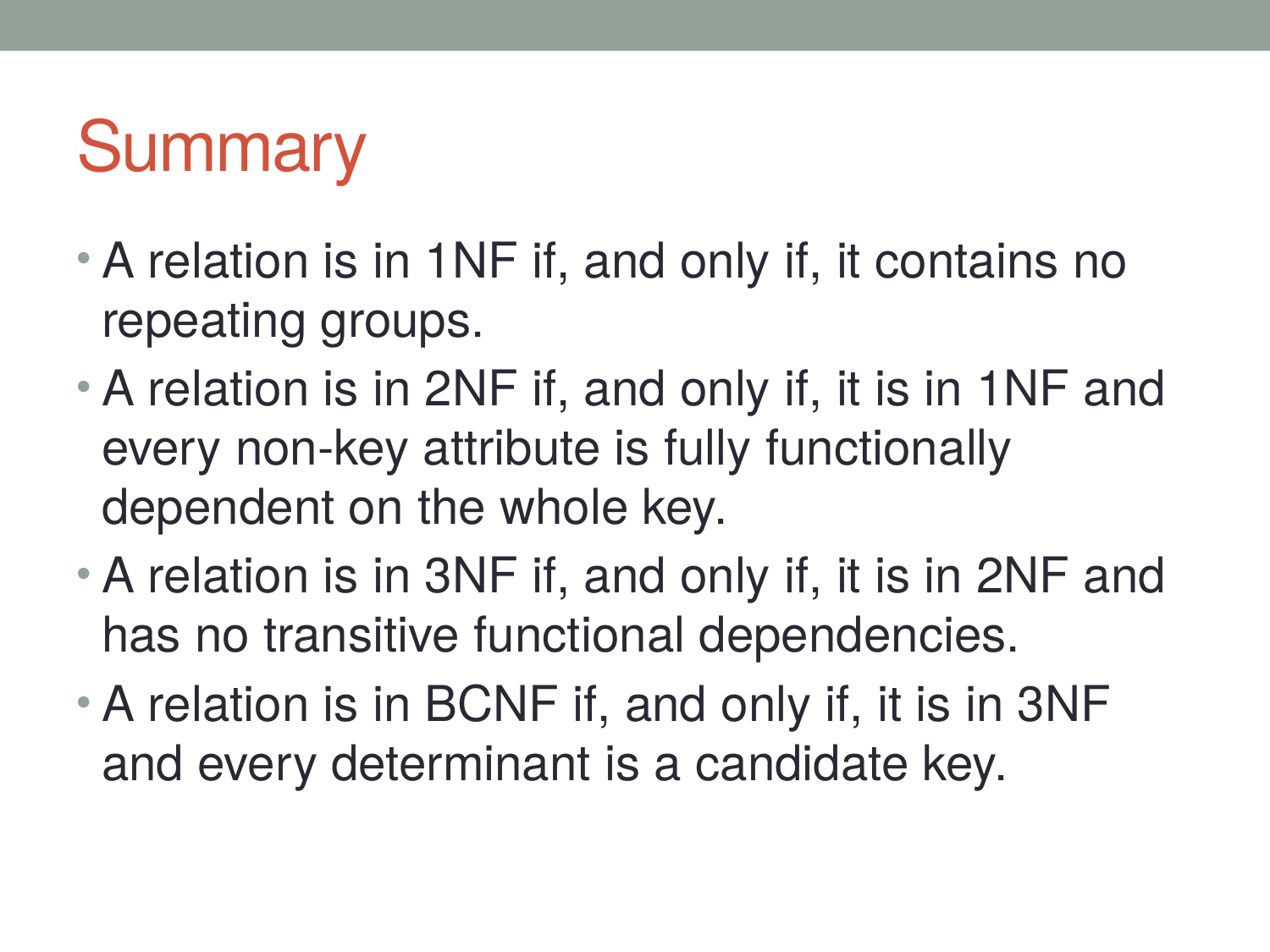

# Summary
A relation is in 1NF if, and only if, it contains no repeating groups.
A relation is in 2NF if, and only if, it is in 1NF and every non-key attribute is fully functionally dependent on the whole key.
A relation is in 3NF if, and only if, it is in 2NF and has no transitive functional dependencies.
A relation is in BCNF if, and only if, it is in 3NF and every determinant is a candidate key.